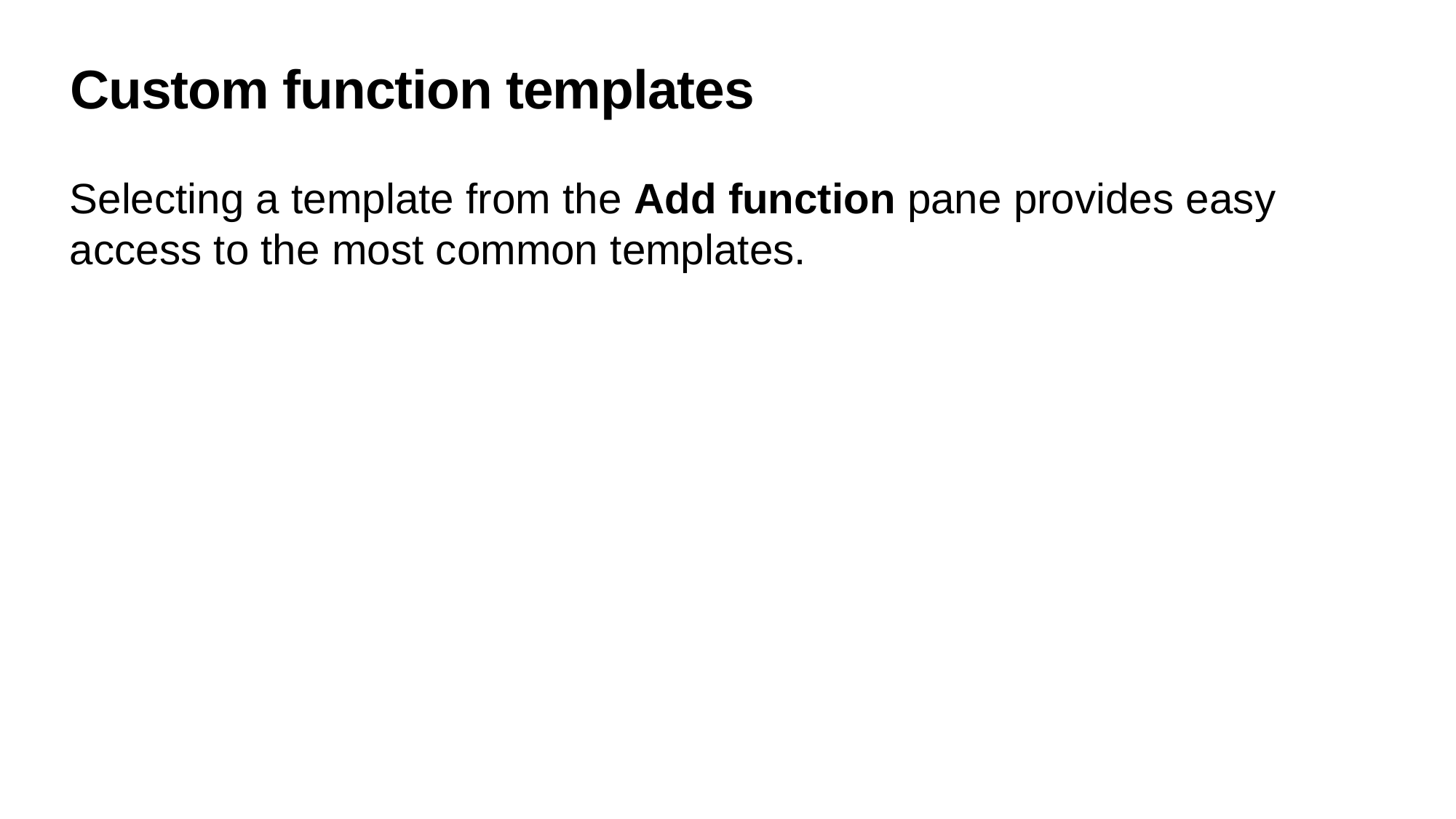

# Custom function templates
Selecting a template from the Add function pane provides easy access to the most common templates.